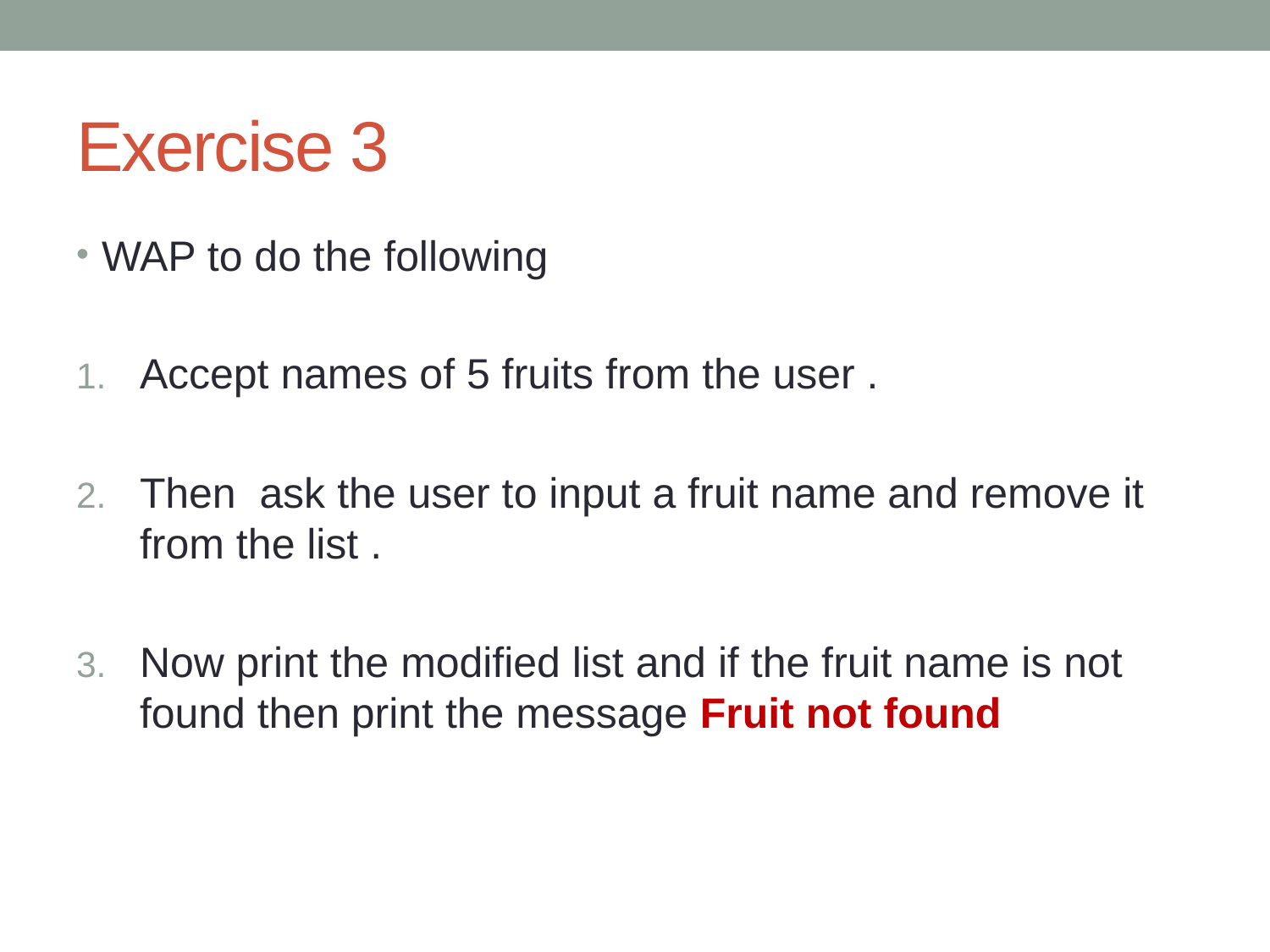

# Exercise 3
WAP to do the following

Accept names of 5 fruits from the user .

Then  ask the user to input a fruit name and remove it from the list .

Now print the modified list and if the fruit name is not found then print the message Fruit not found